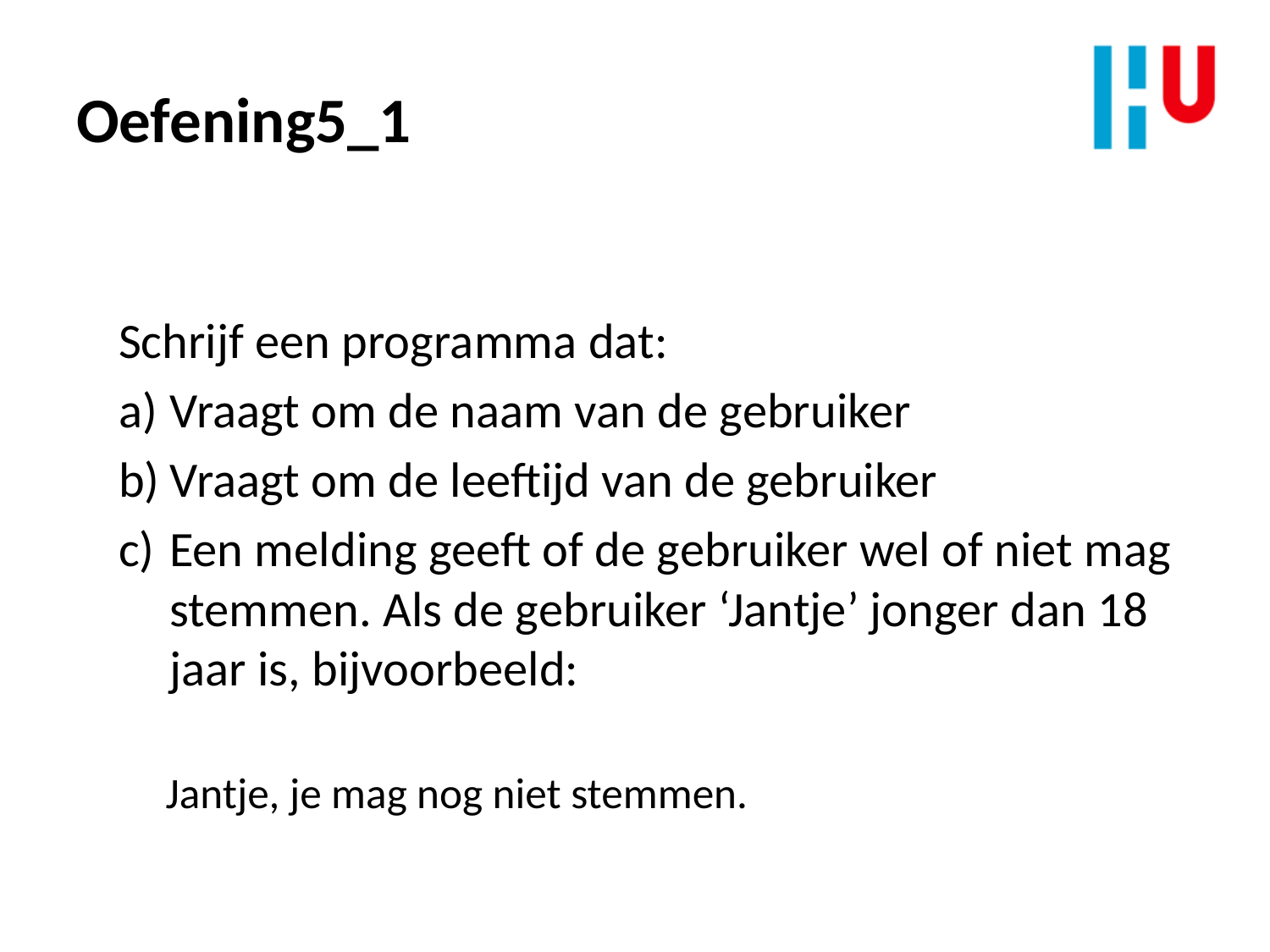

# Oefening5_1
Schrijf een programma dat:
Vraagt om de naam van de gebruiker
Vraagt om de leeftijd van de gebruiker
Een melding geeft of de gebruiker wel of niet mag stemmen. Als de gebruiker ‘Jantje’ jonger dan 18 jaar is, bijvoorbeeld:

	Jantje, je mag nog niet stemmen.